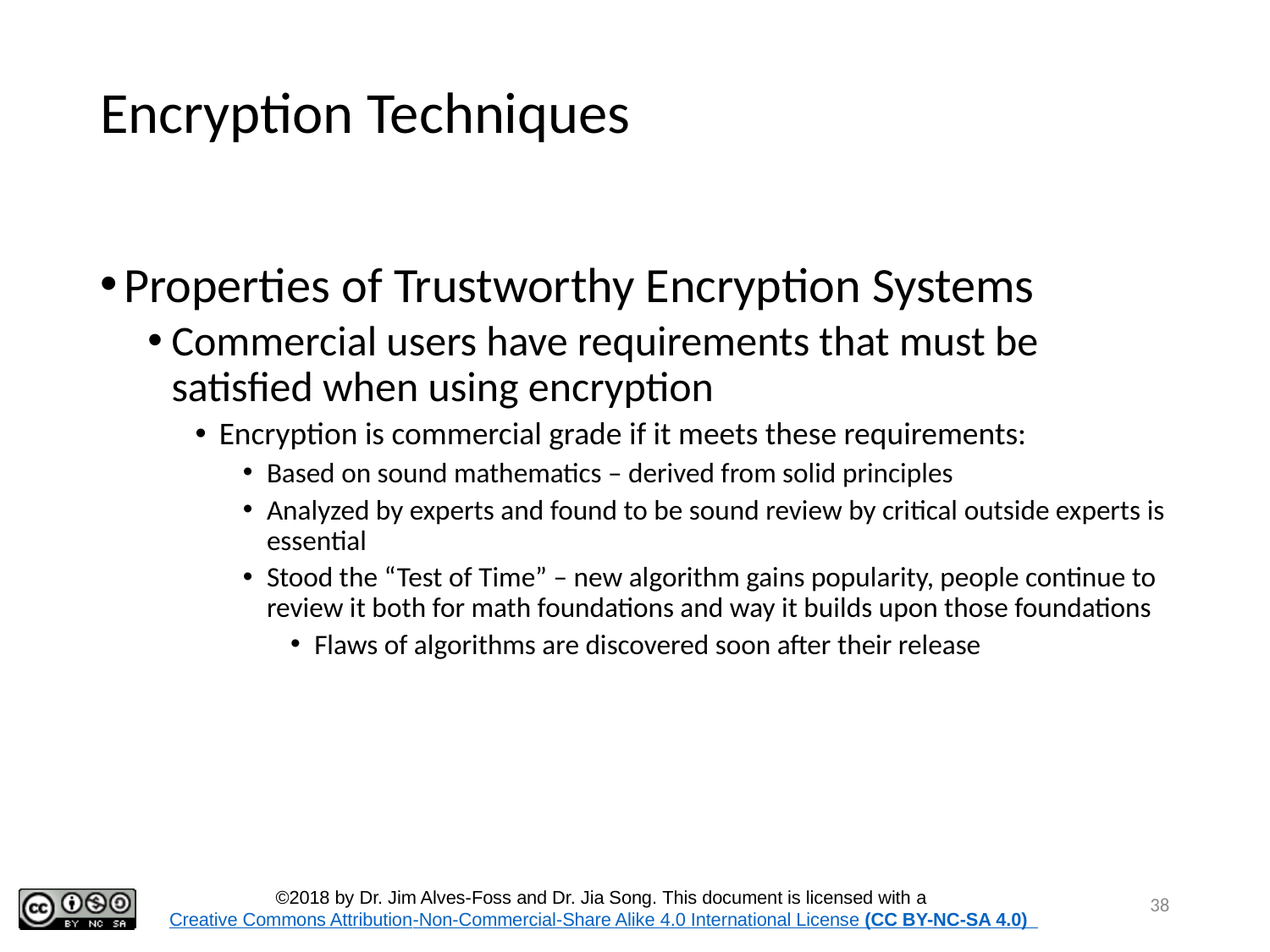

# Encryption Techniques
Properties of Trustworthy Encryption Systems
Commercial users have requirements that must be satisfied when using encryption
Encryption is commercial grade if it meets these requirements:
Based on sound mathematics – derived from solid principles
Analyzed by experts and found to be sound review by critical outside experts is essential
Stood the “Test of Time” – new algorithm gains popularity, people continue to review it both for math foundations and way it builds upon those foundations
Flaws of algorithms are discovered soon after their release
38